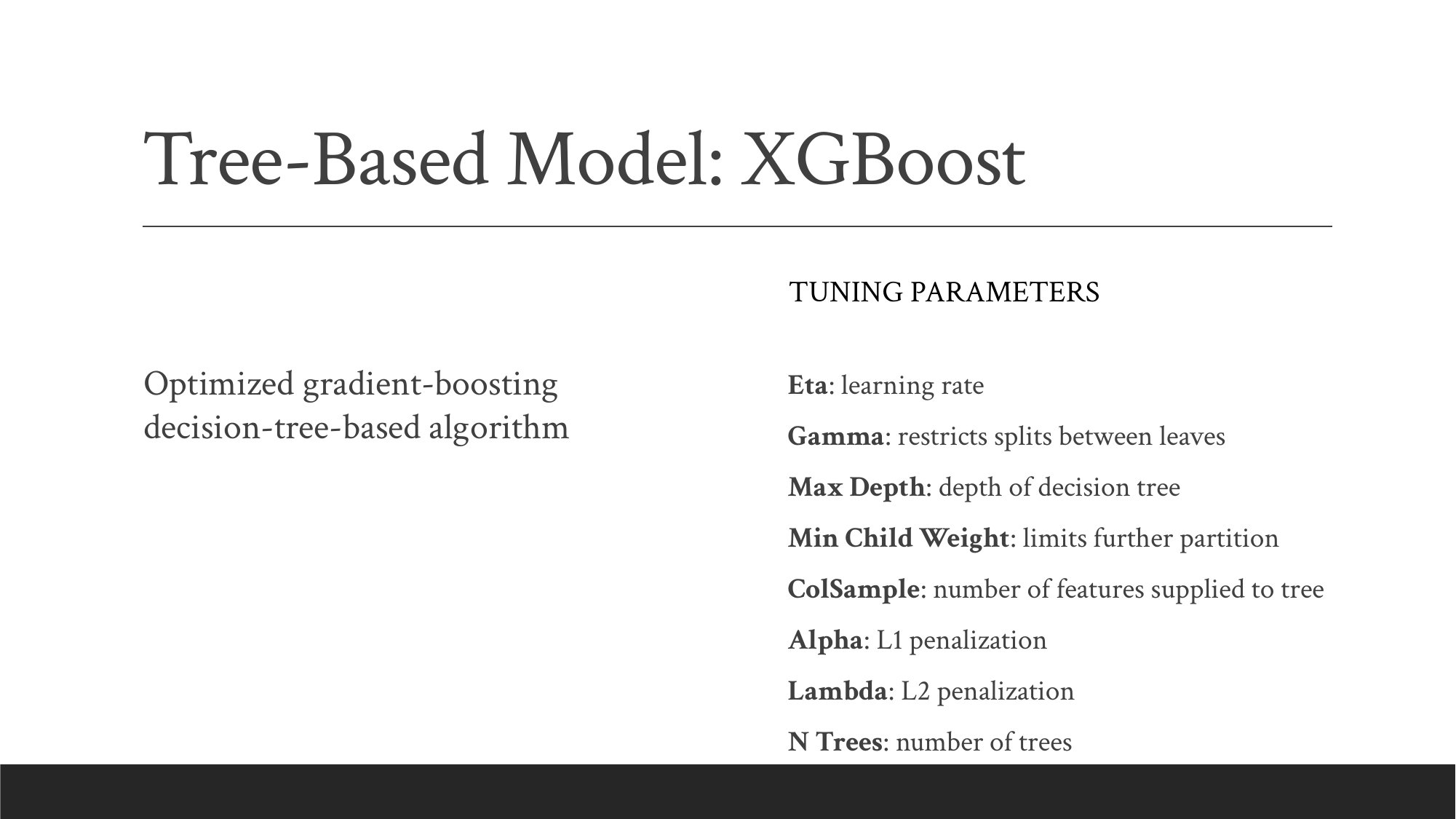

# Tree-Based Model: XGBoost

Tuning Parameters
Eta: learning rate
Gamma: restricts splits between leaves
Max Depth: depth of decision tree
Min Child Weight: limits further partition
ColSample: number of features supplied to tree
Alpha: L1 penalization
Lambda: L2 penalization
N Trees: number of trees
Optimized gradient-boosting decision-tree-based algorithm